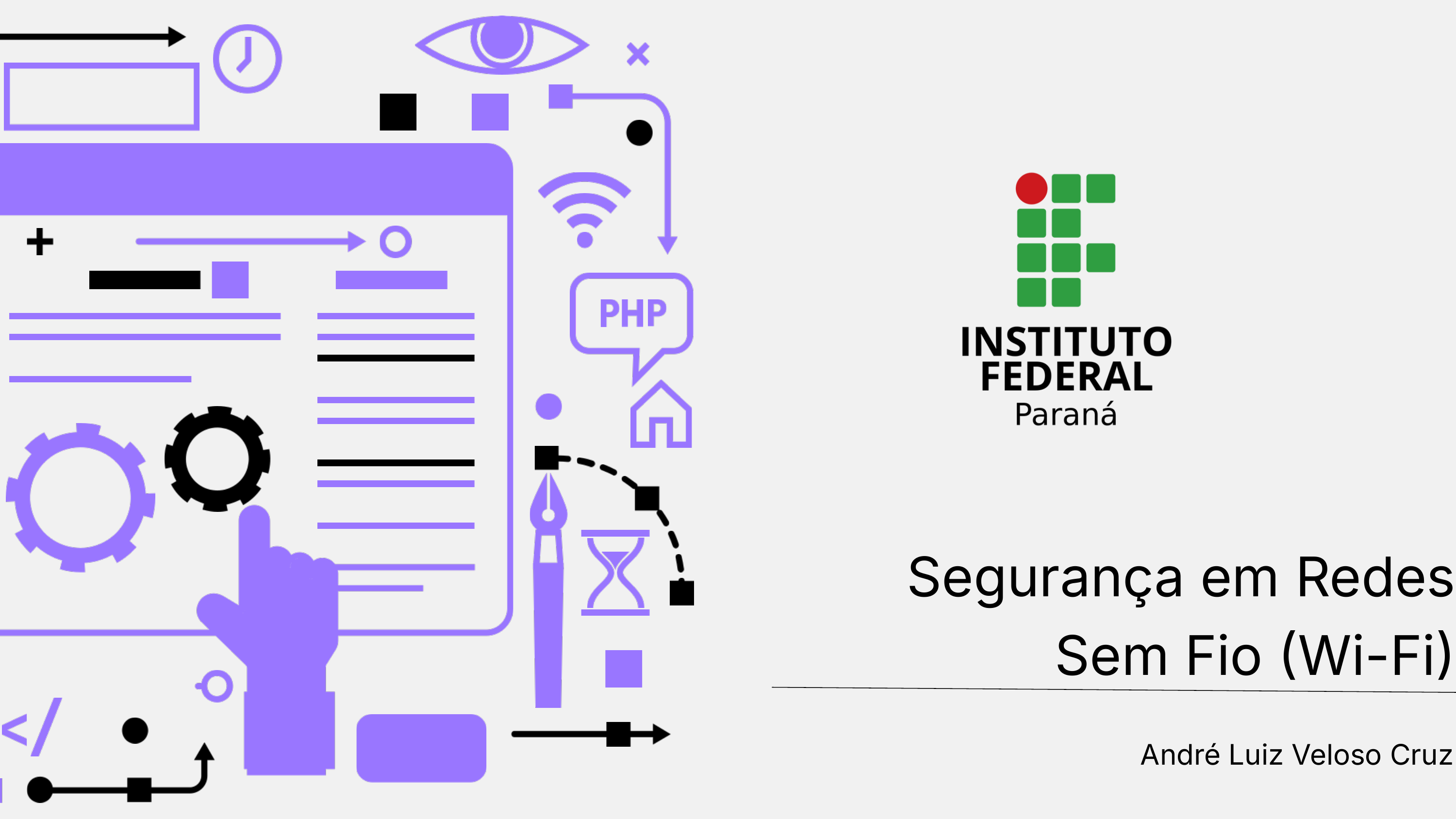

Segurança em Redes Sem Fio (Wi-Fi)

André Luiz Veloso Cruz